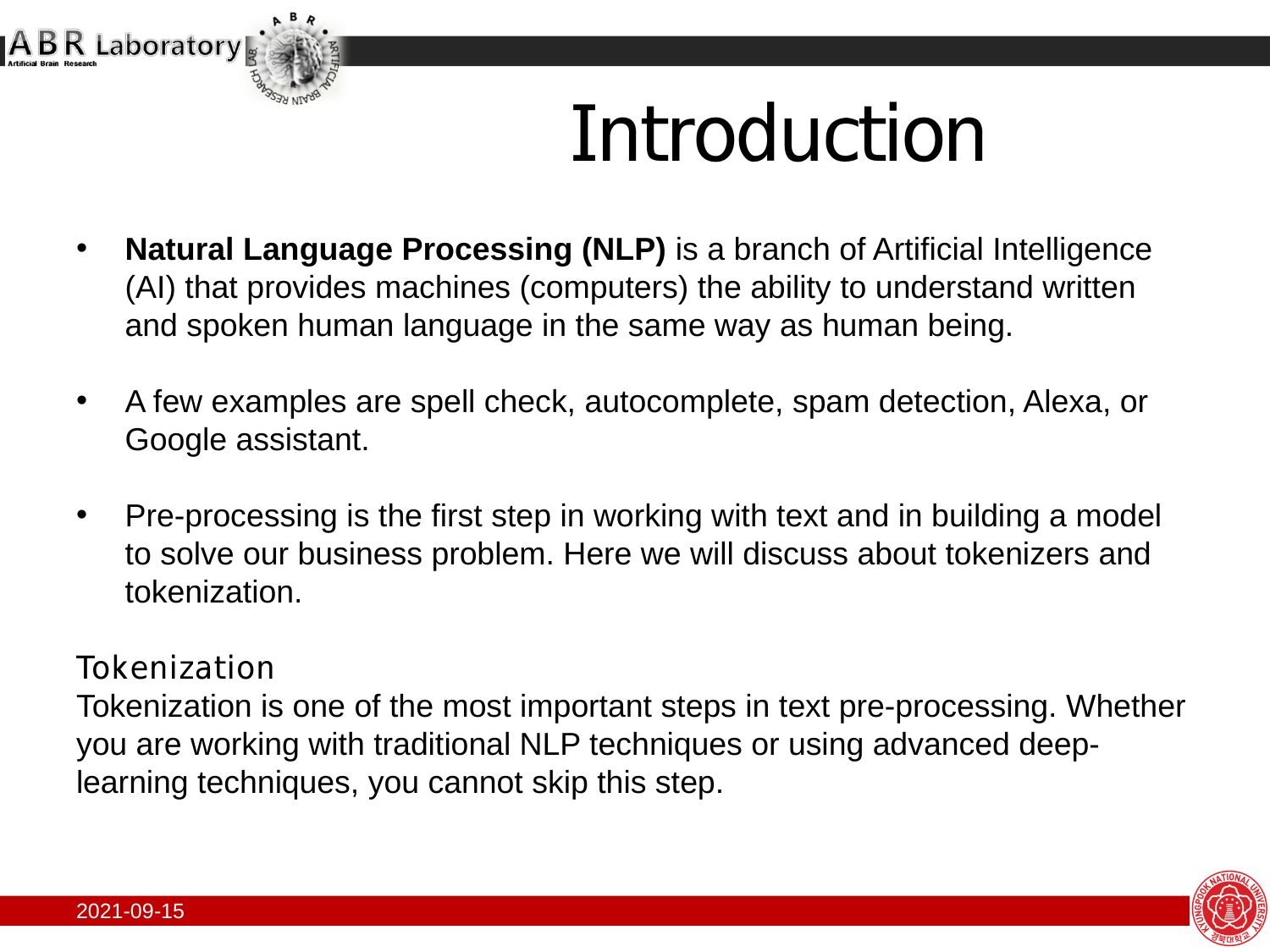

# Introduction
Natural Language Processing (NLP) is a branch of Artificial Intelligence (AI) that provides machines (computers) the ability to understand written and spoken human language in the same way as human being.

A few examples are spell check, autocomplete, spam detection, Alexa, or Google assistant.

Pre-processing is the first step in working with text and in building a model to solve our business problem. Here we will discuss about tokenizers and tokenization.

Tokenization
Tokenization is one of the most important steps in text pre-processing. Whether you are working with traditional NLP techniques or using advanced deep-learning techniques, you cannot skip this step.